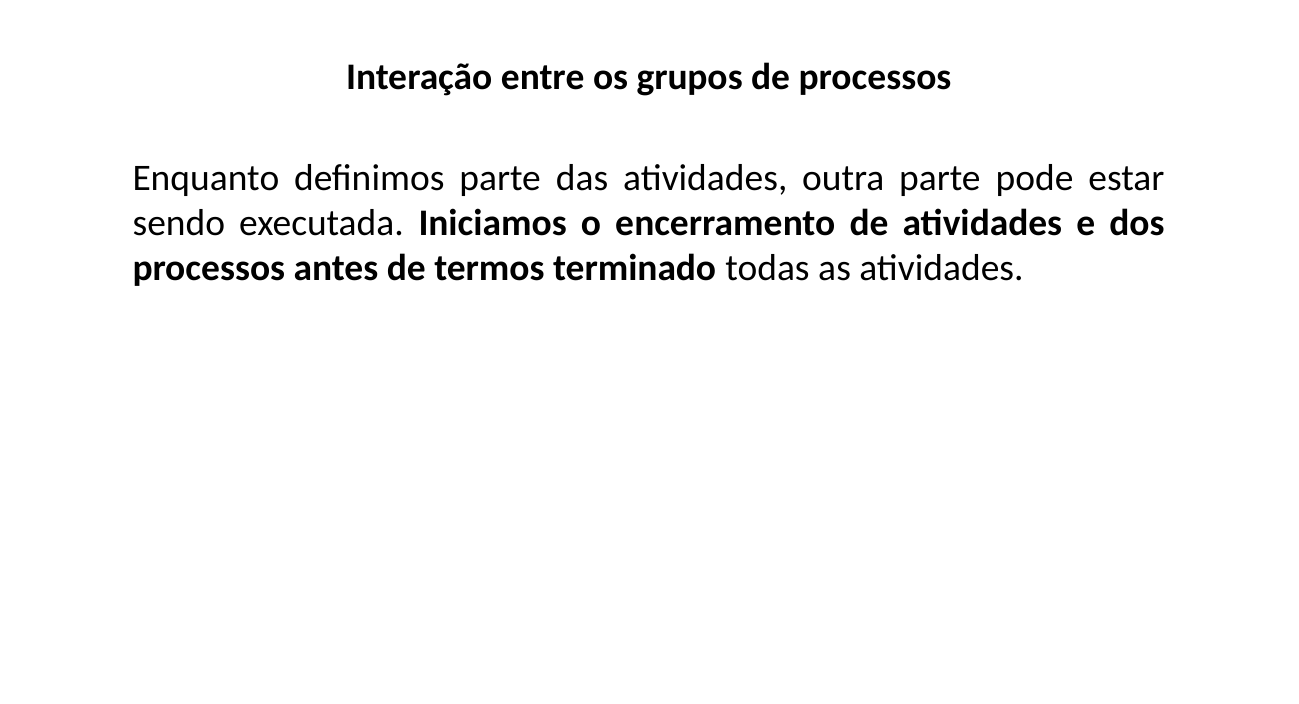

Interação entre os grupos de processos
Enquanto definimos parte das atividades, outra parte pode estar sendo executada. Iniciamos o encerramento de atividades e dos processos antes de termos terminado todas as atividades.
EXEMLO